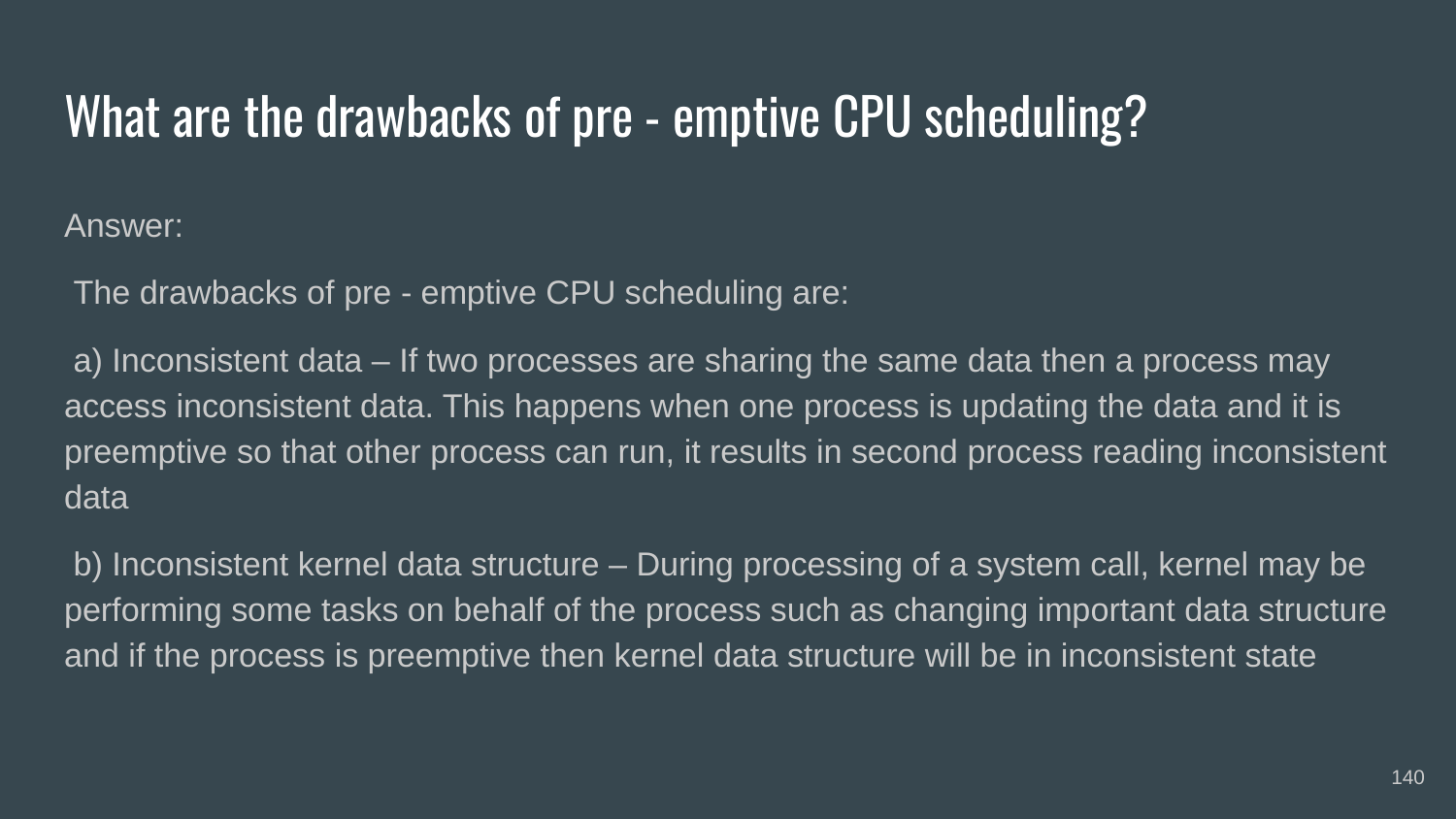

# What are the drawbacks of pre - emptive CPU scheduling?
Answer:
 The drawbacks of pre - emptive CPU scheduling are:
 a) Inconsistent data – If two processes are sharing the same data then a process may access inconsistent data. This happens when one process is updating the data and it is preemptive so that other process can run, it results in second process reading inconsistent data
 b) Inconsistent kernel data structure – During processing of a system call, kernel may be performing some tasks on behalf of the process such as changing important data structure and if the process is preemptive then kernel data structure will be in inconsistent state
140